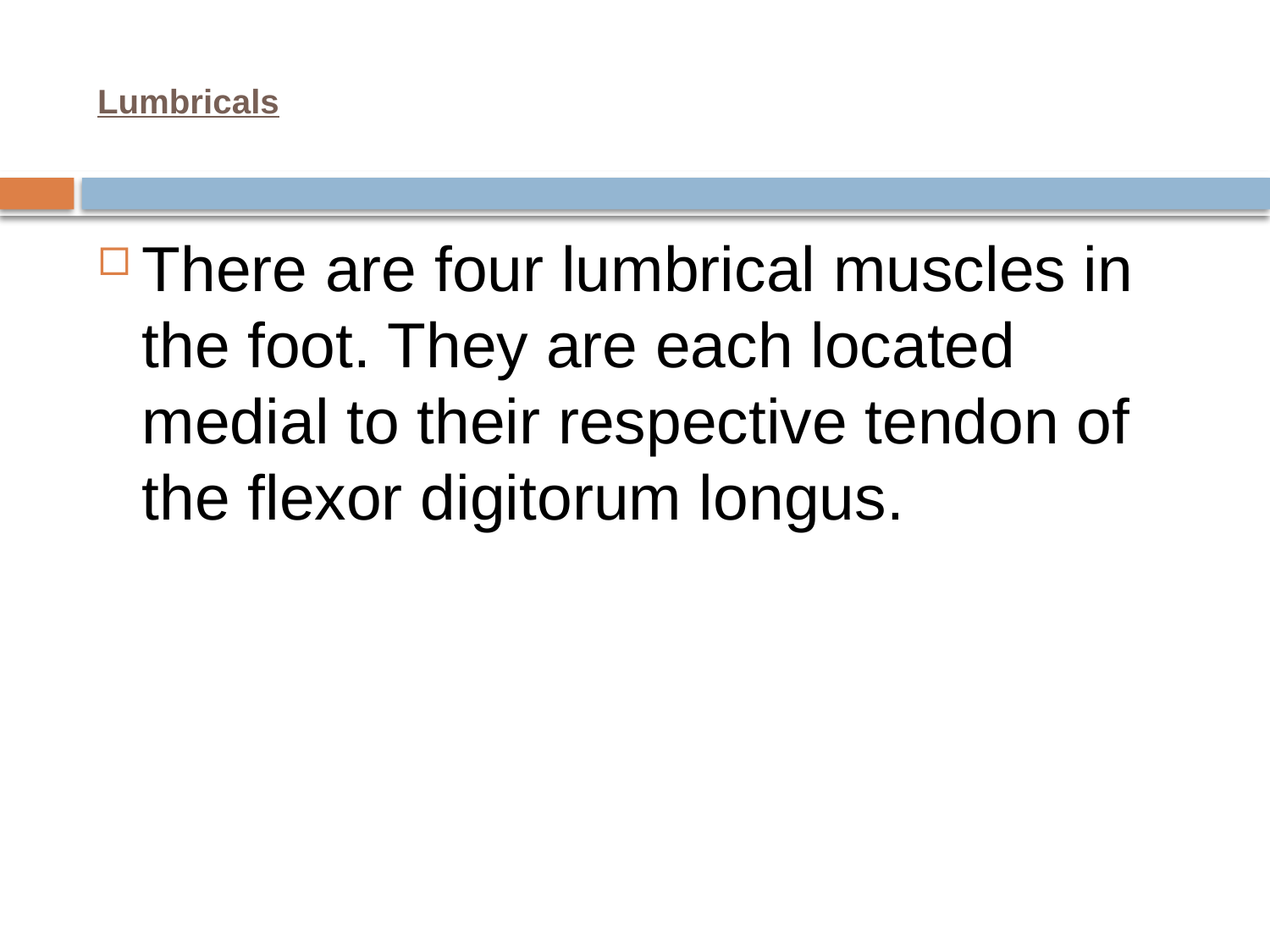

# Lumbricals
There are four lumbrical muscles in the foot. They are each located medial to their respective tendon of the flexor digitorum longus.